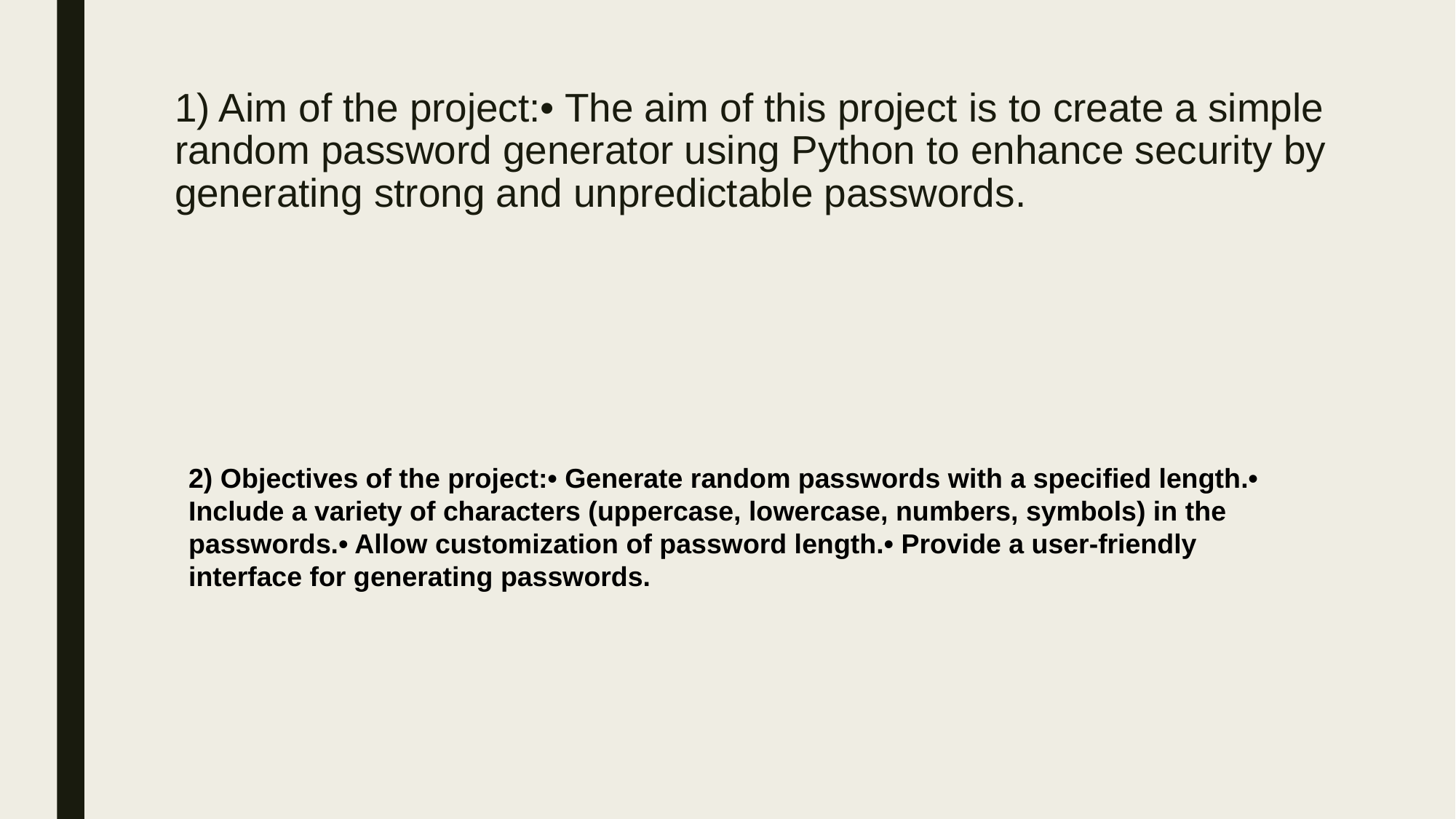

# 1) Aim of the project:• The aim of this project is to create a simple random password generator using Python to enhance security by generating strong and unpredictable passwords.
2) Objectives of the project:• Generate random passwords with a specified length.• Include a variety of characters (uppercase, lowercase, numbers, symbols) in the passwords.• Allow customization of password length.• Provide a user-friendly interface for generating passwords.